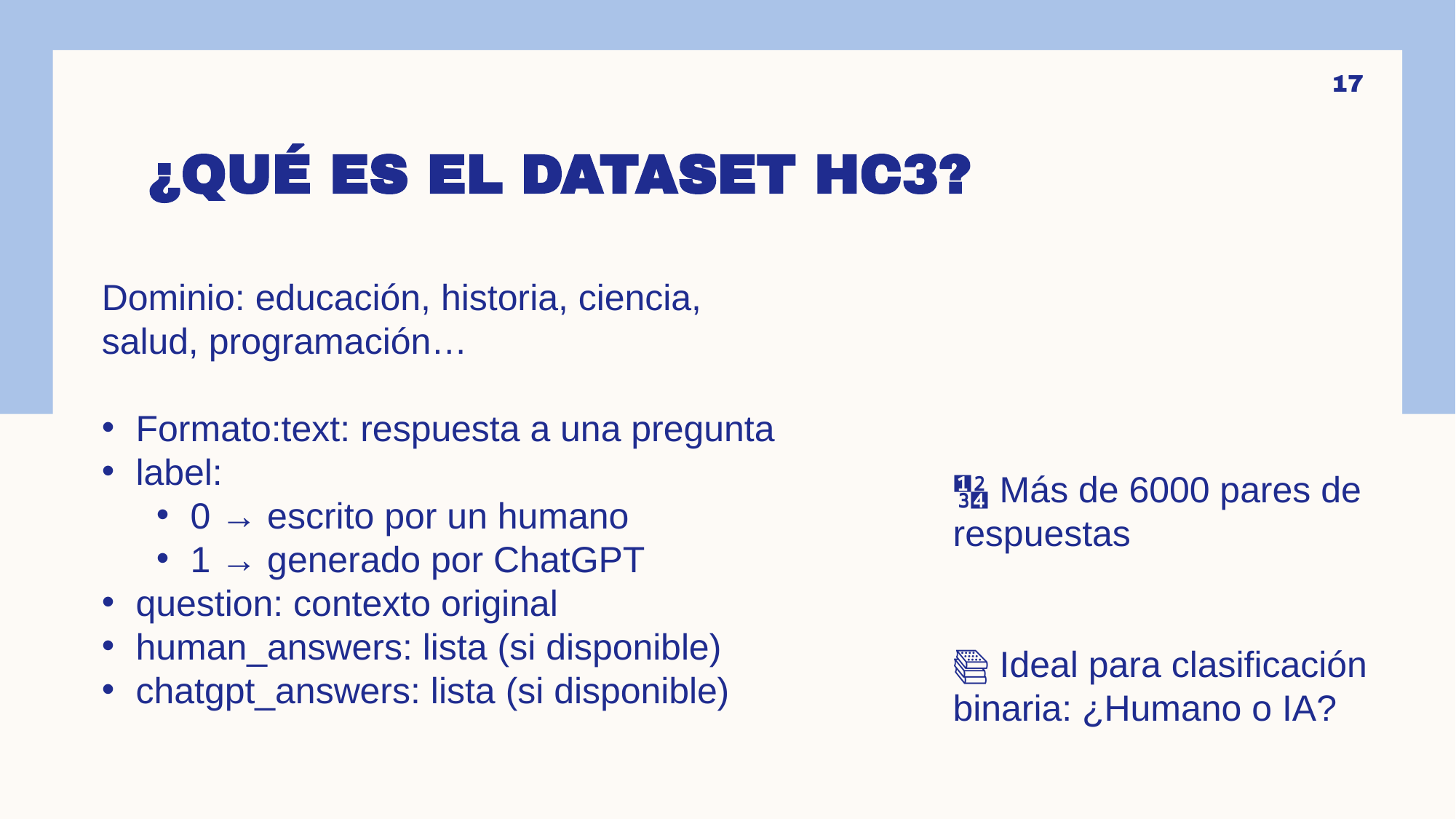

17
# ¿Qué es el dataset HC3?
Dominio: educación, historia, ciencia, salud, programación…

Formato:text: respuesta a una pregunta
label:
0 → escrito por un humano
1 → generado por ChatGPT
question: contexto original
human_answers: lista (si disponible)
chatgpt_answers: lista (si disponible)
🔢 Más de 6000 pares de respuestas

📚 Ideal para clasificación binaria: ¿Humano o IA?